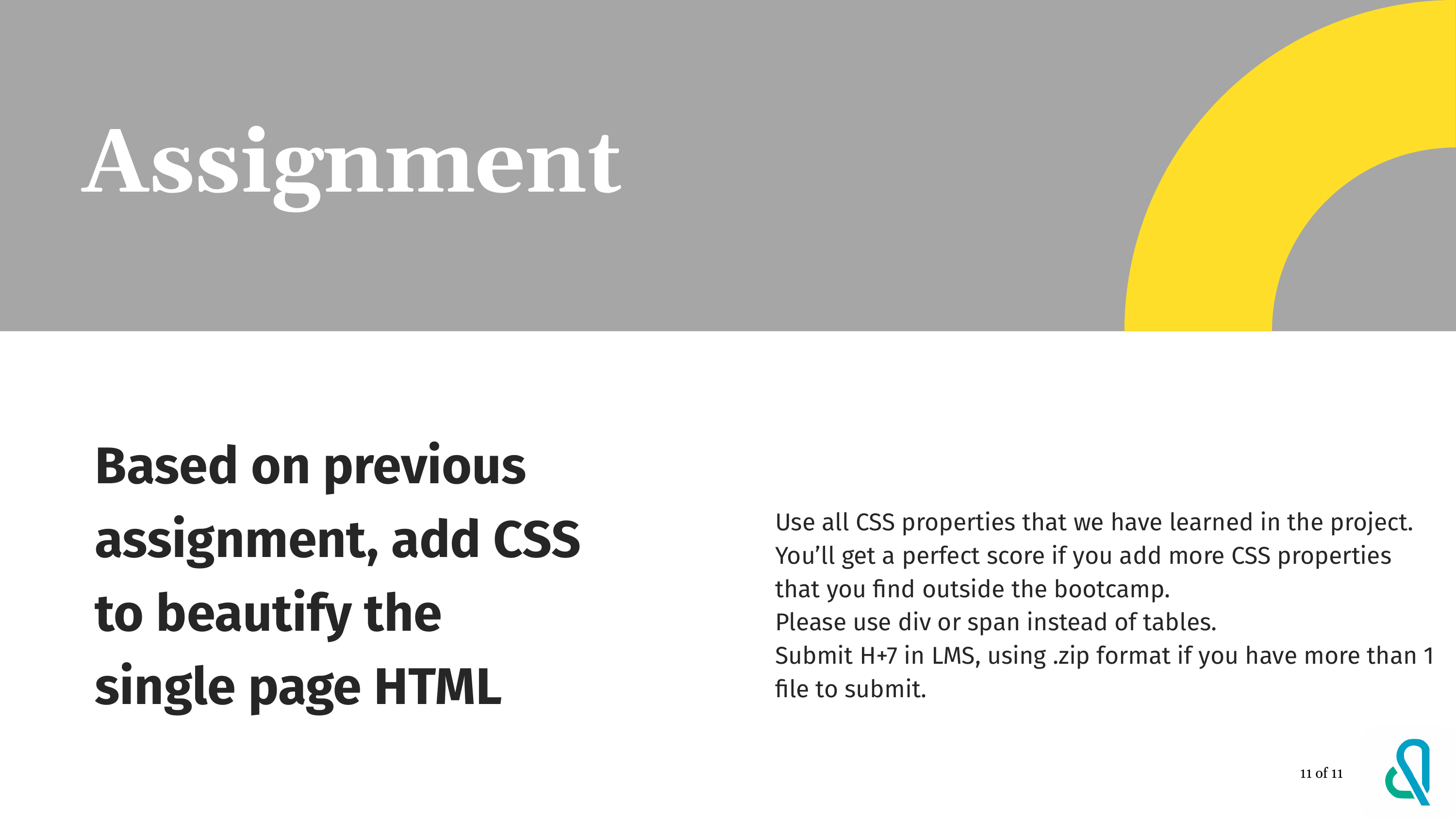

# Assignment
Based on previous assignment, add CSS to beautify the single page HTML
Use all CSS properties that we have learned in the project.
You’ll get a perfect score if you add more CSS properties that you find outside the bootcamp.
Please use div or span instead of tables.
Submit H+7 in LMS, using .zip format if you have more than 1 file to submit.

11 of 11